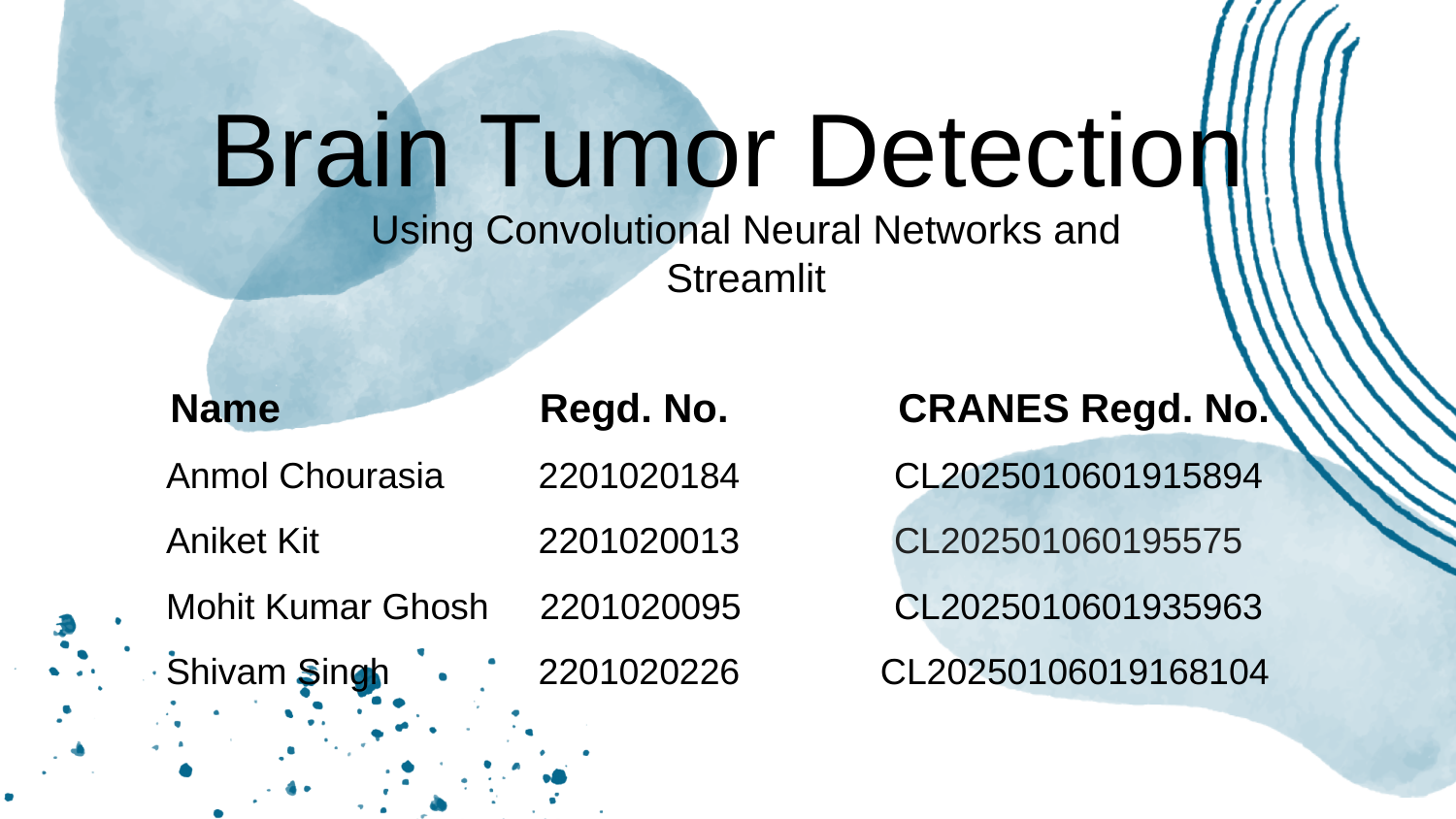

# Brain Tumor Detection
Using Convolutional Neural Networks and Streamlit
Name		       Regd. No.		CRANES Regd. No.
Anmol Chourasia	        2201020184		CL2025010601915894
Aniket Kit	        2201020013		CL202501060195575
Mohit Kumar Ghosh     2201020095		CL2025010601935963
Shivam Singh	        2201020226	             CL20250106019168104